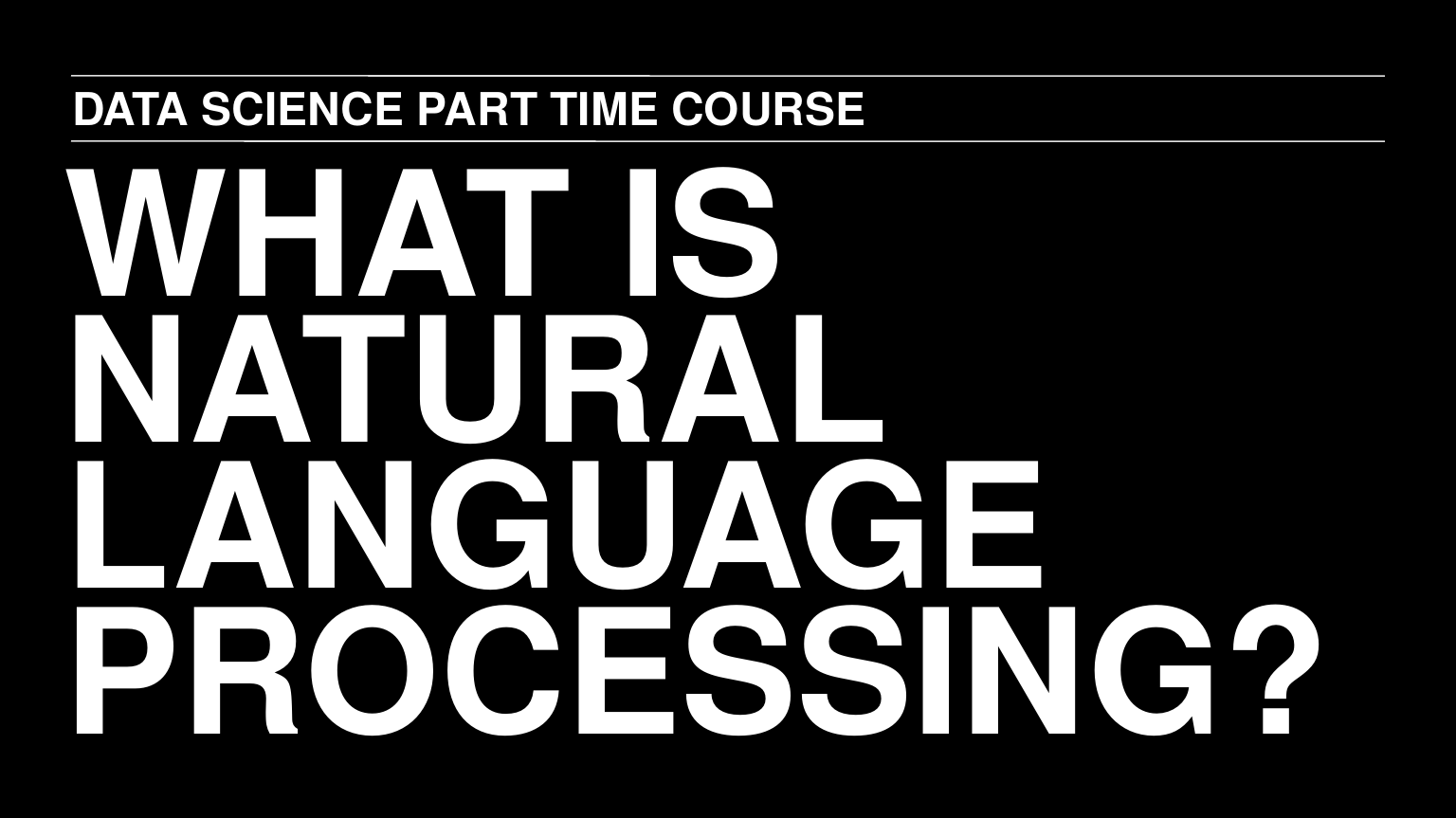

DATA SCIENCE PART TIME COURSE

WHAT IS NATURAL LANGUAGE PROCESSING?